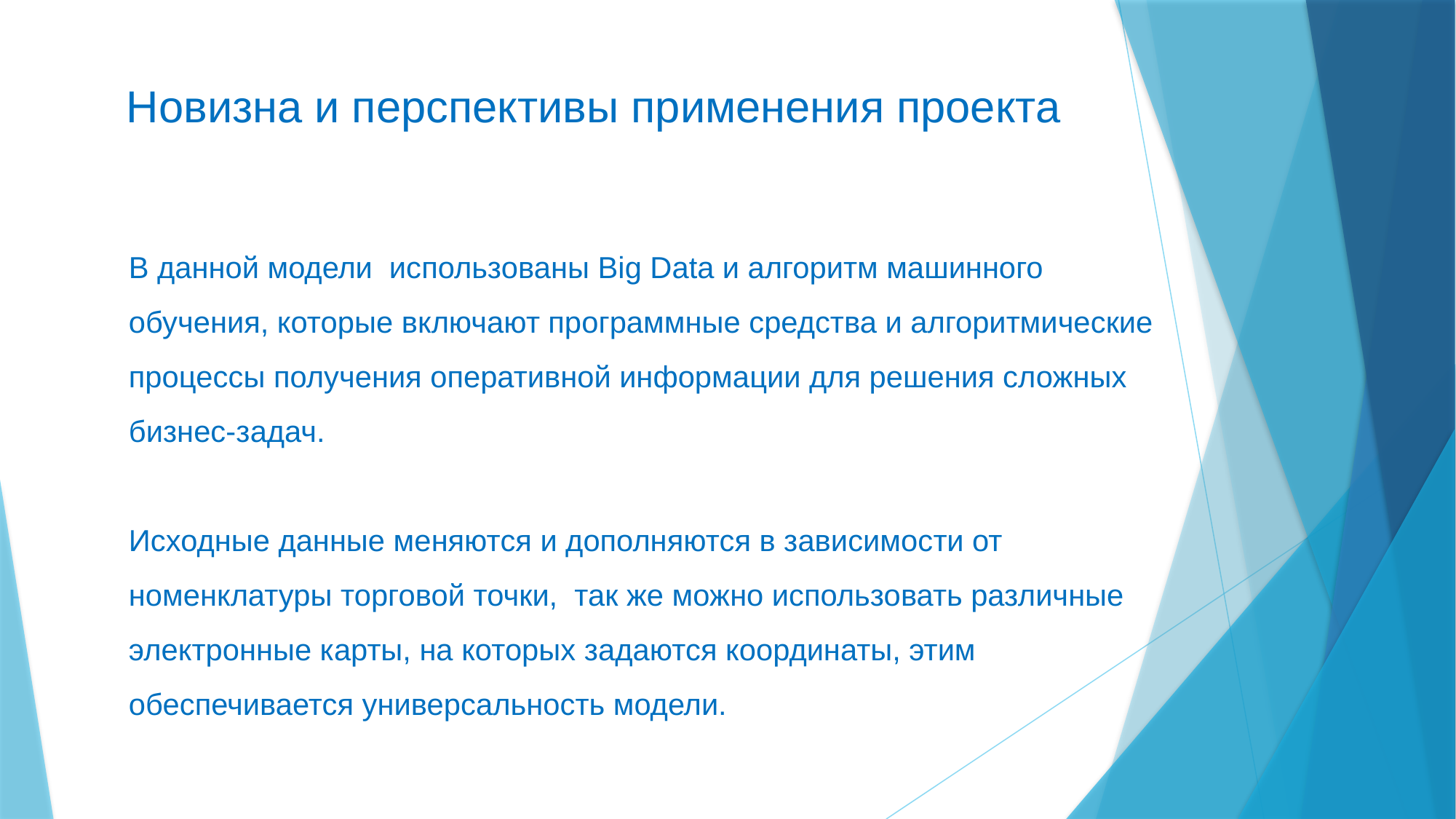

# Новизна и перспективы применения проекта
В данной модели  использованы Big Data и алгоритм машинного обучения, которые включают программные средства и алгоритмические процессы получения оперативной информации для решения сложных бизнес-задач.
Исходные данные меняются и дополняются в зависимости от номенклатуры торговой точки,  так же можно использовать различные электронные карты, на которых задаются координаты, этим обеспечивается универсальность модели.